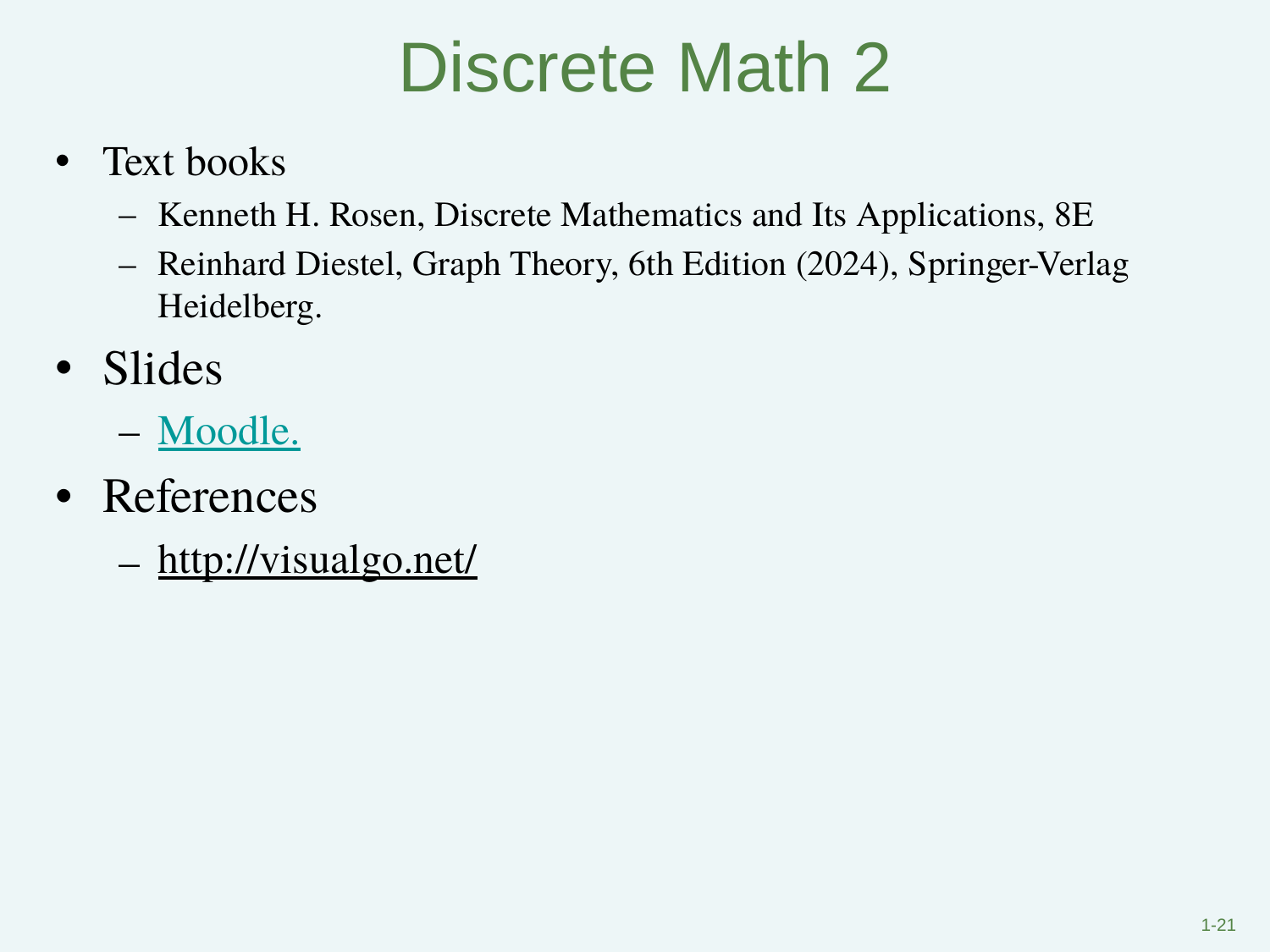

# Discrete Math 2
Text books
Kenneth H. Rosen, Discrete Mathematics and Its Applications, 8E
Reinhard Diestel, Graph Theory, 6th Edition (2024), Springer-Verlag Heidelberg.
Slides
Moodle.
References
http://visualgo.net/

1-21